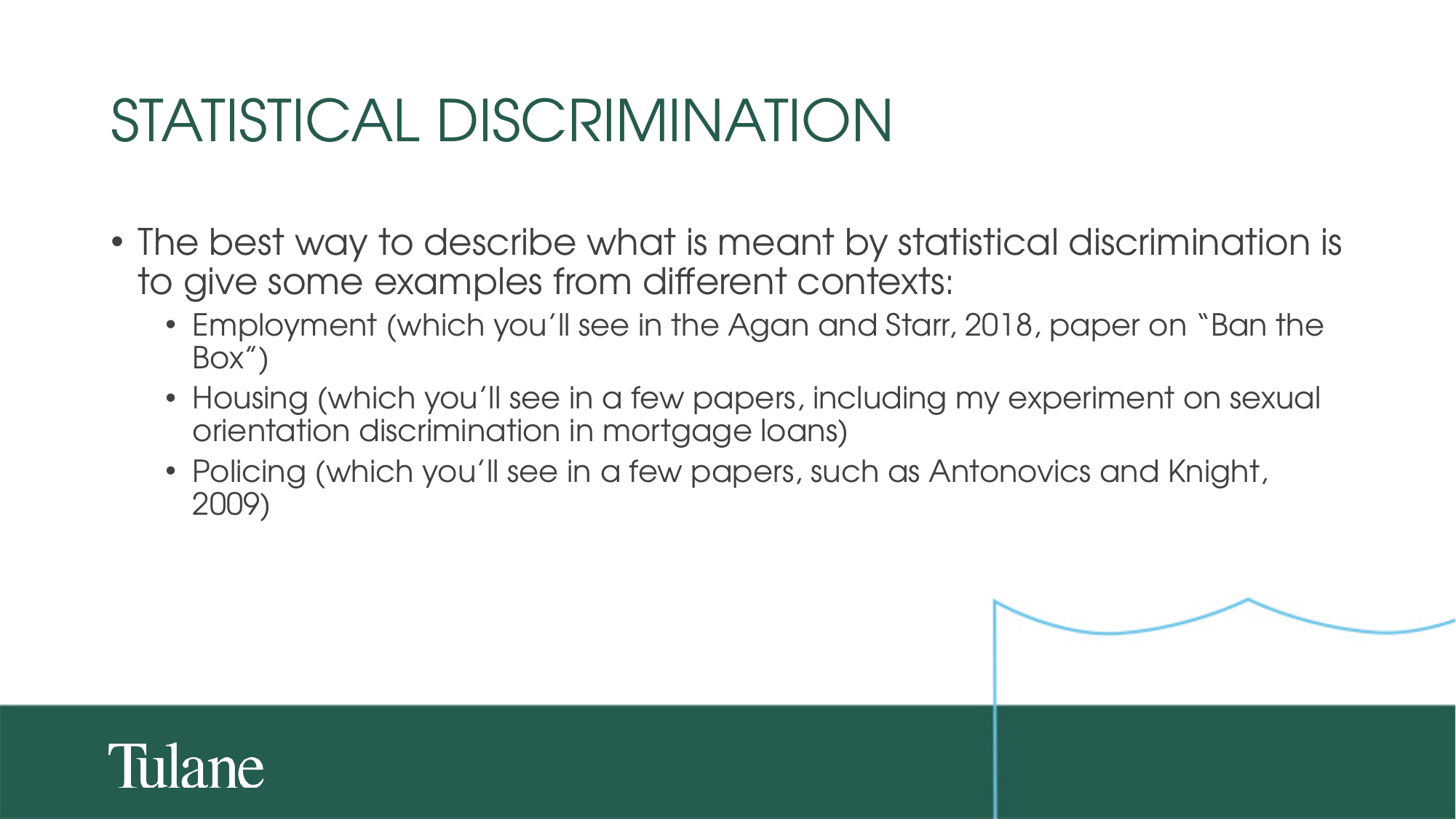

# Statistical discrimination
The best way to describe what is meant by statistical discrimination is to give some examples from different contexts:
Employment (which you’ll see in the Agan and Starr, 2018, paper on “Ban the Box”)
Housing (which you’ll see in a few papers, including my experiment on sexual orientation discrimination in mortgage loans)
Policing (which you’ll see in a few papers, such as Antonovics and Knight, 2009)